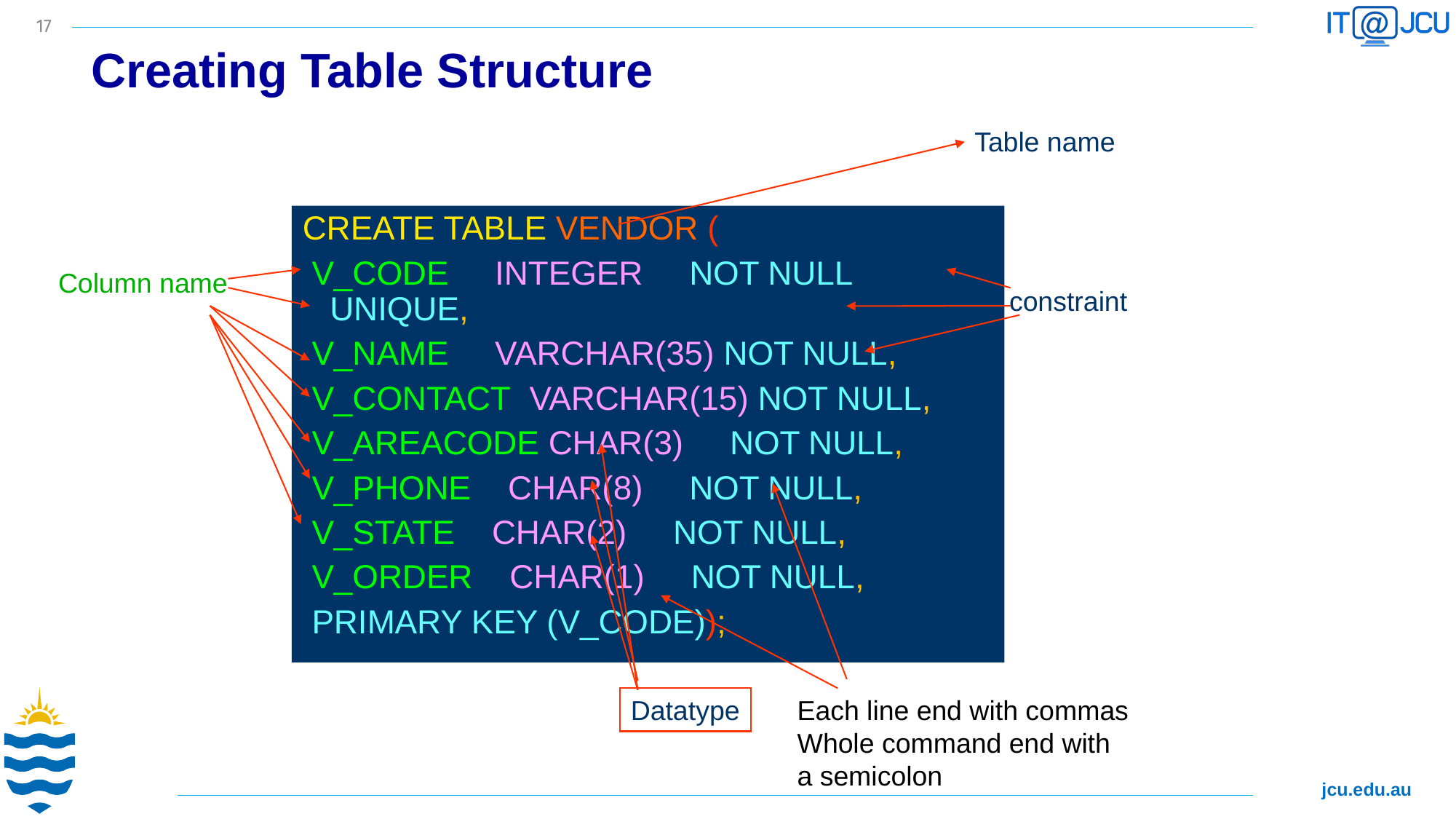

17
# Creating Table Structure
Table name

CREATE TABLE VENDOR (
 V_CODE     INTEGER     NOT NULL  UNIQUE,
 V_NAME     VARCHAR(35) NOT NULL,
 V_CONTACT  VARCHAR(15) NOT NULL,
 V_AREACODE CHAR(3)     NOT NULL,
 V_PHONE    CHAR(8)     NOT NULL,
 V_STATE    CHAR(2)     NOT NULL,
 V_ORDER    CHAR(1)     NOT NULL,
 PRIMARY KEY (V_CODE));
Column name

constraint

Datatype
Each line end with commas
Whole command end with
a semicolon